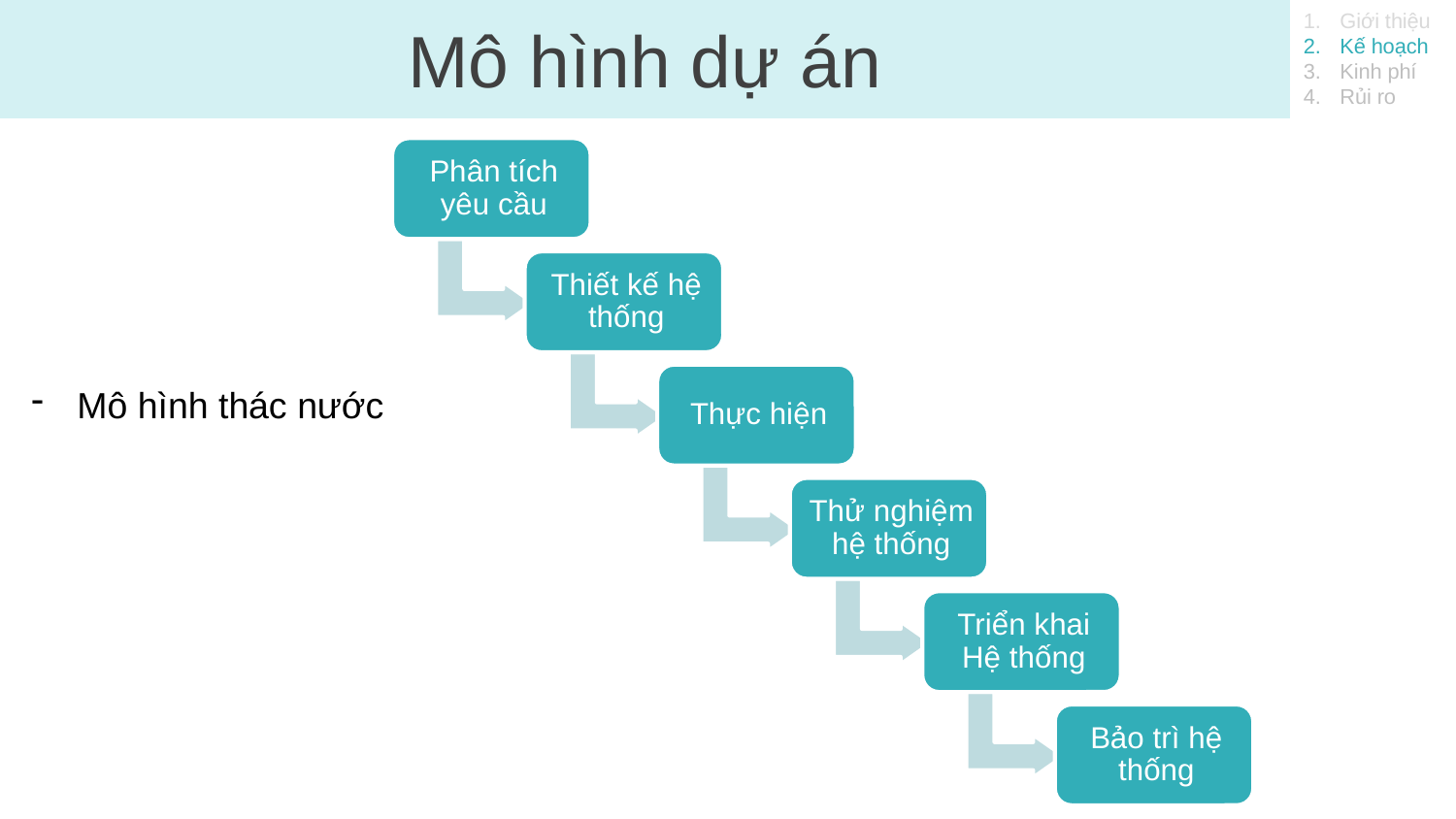

Mô hình dự án
Giới thiệu
Kế hoạch
Kinh phí
Rủi ro
Phân tích yêu cầu
Thiết kế hệ thống
Thực hiện
Thử nghiệm hệ thống
Triển khai Hệ thống
Bảo trì hệ thống
Mô hình thác nước